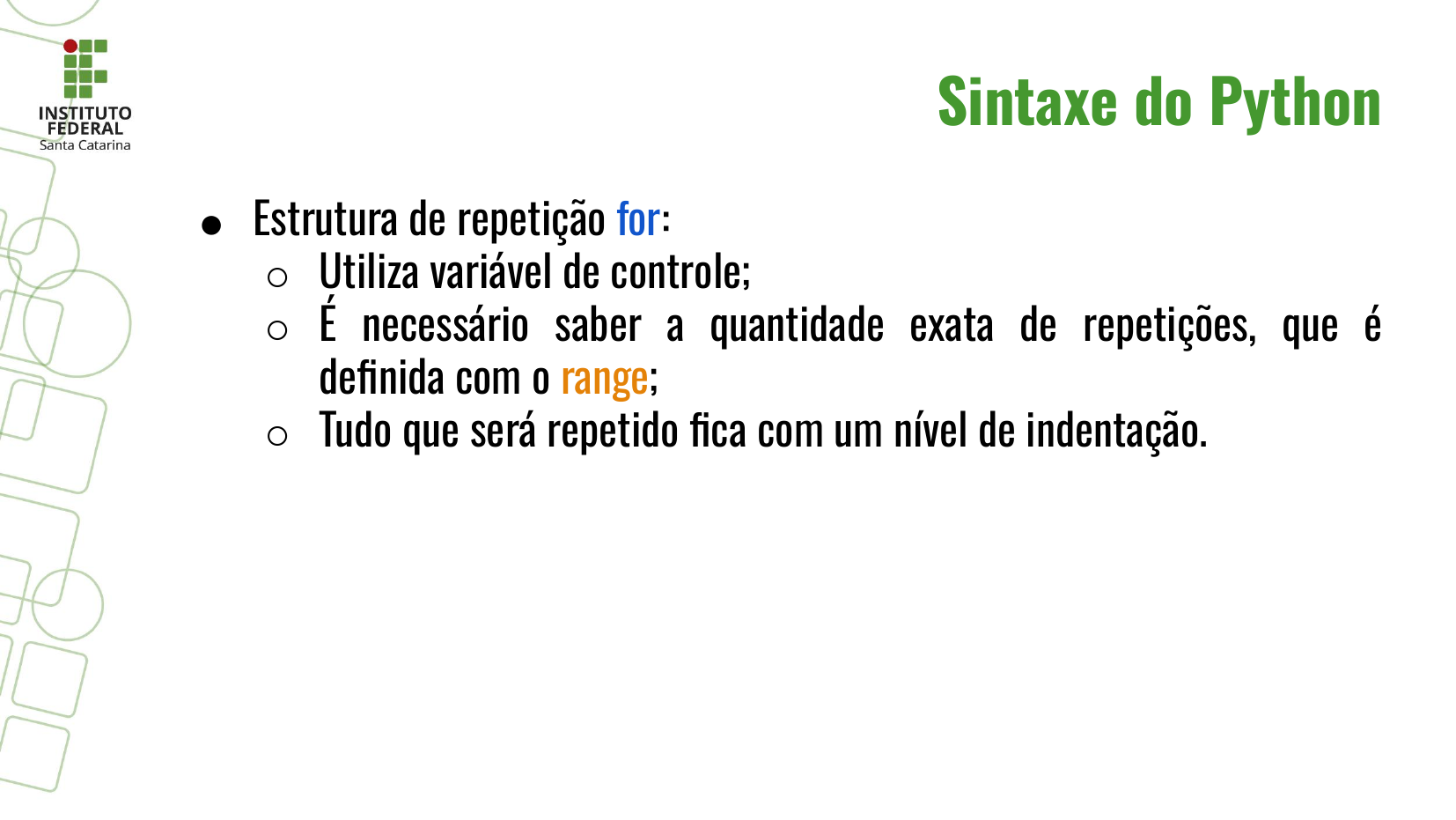

Sintaxe do Python
Estrutura de repetição for:
Utiliza variável de controle;
É necessário saber a quantidade exata de repetições, que é definida com o range;
Tudo que será repetido fica com um nível de indentação.